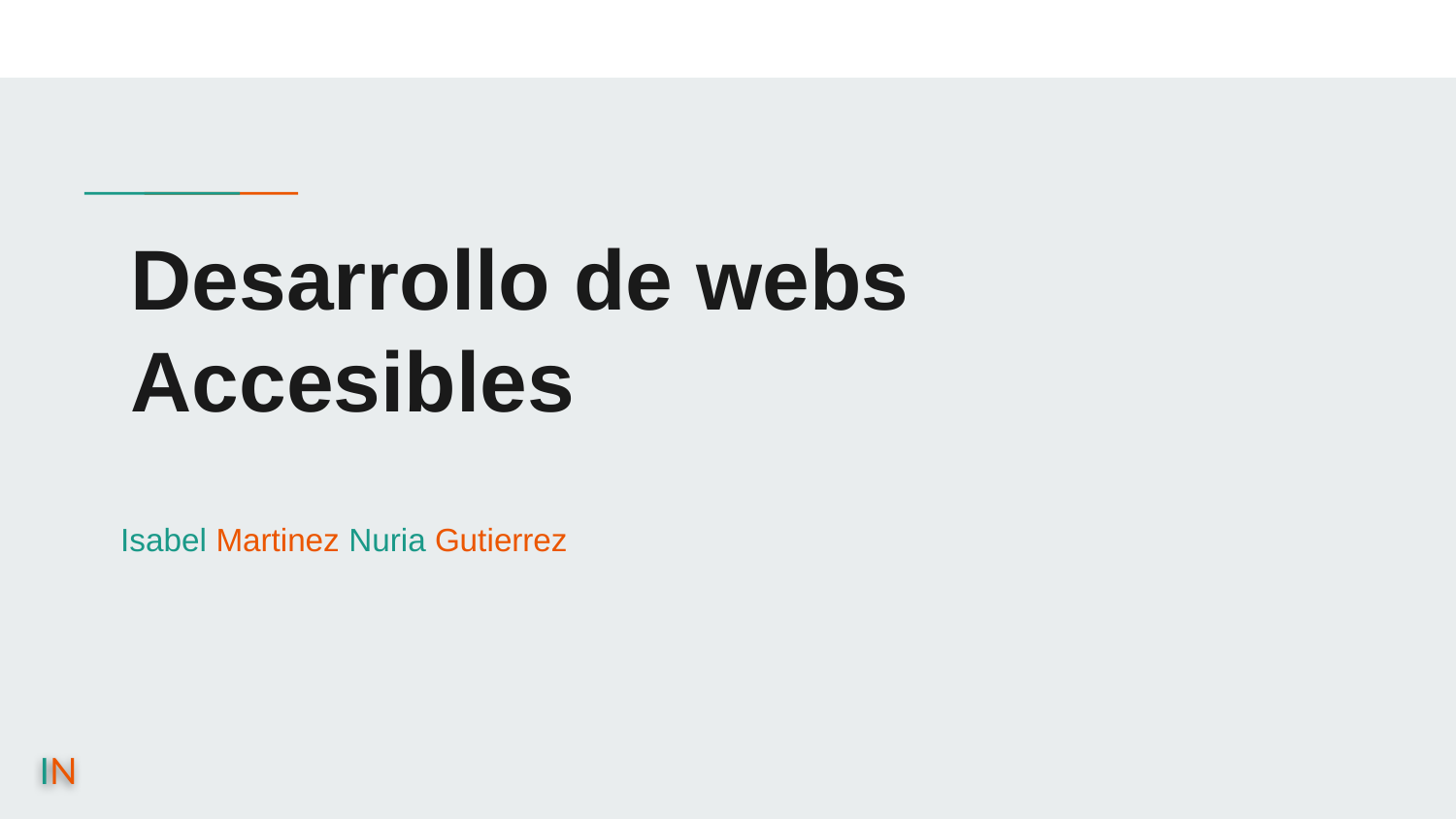

# Desarrollo de webs Accesibles
Isabel Martinez Nuria Gutierrez
IN